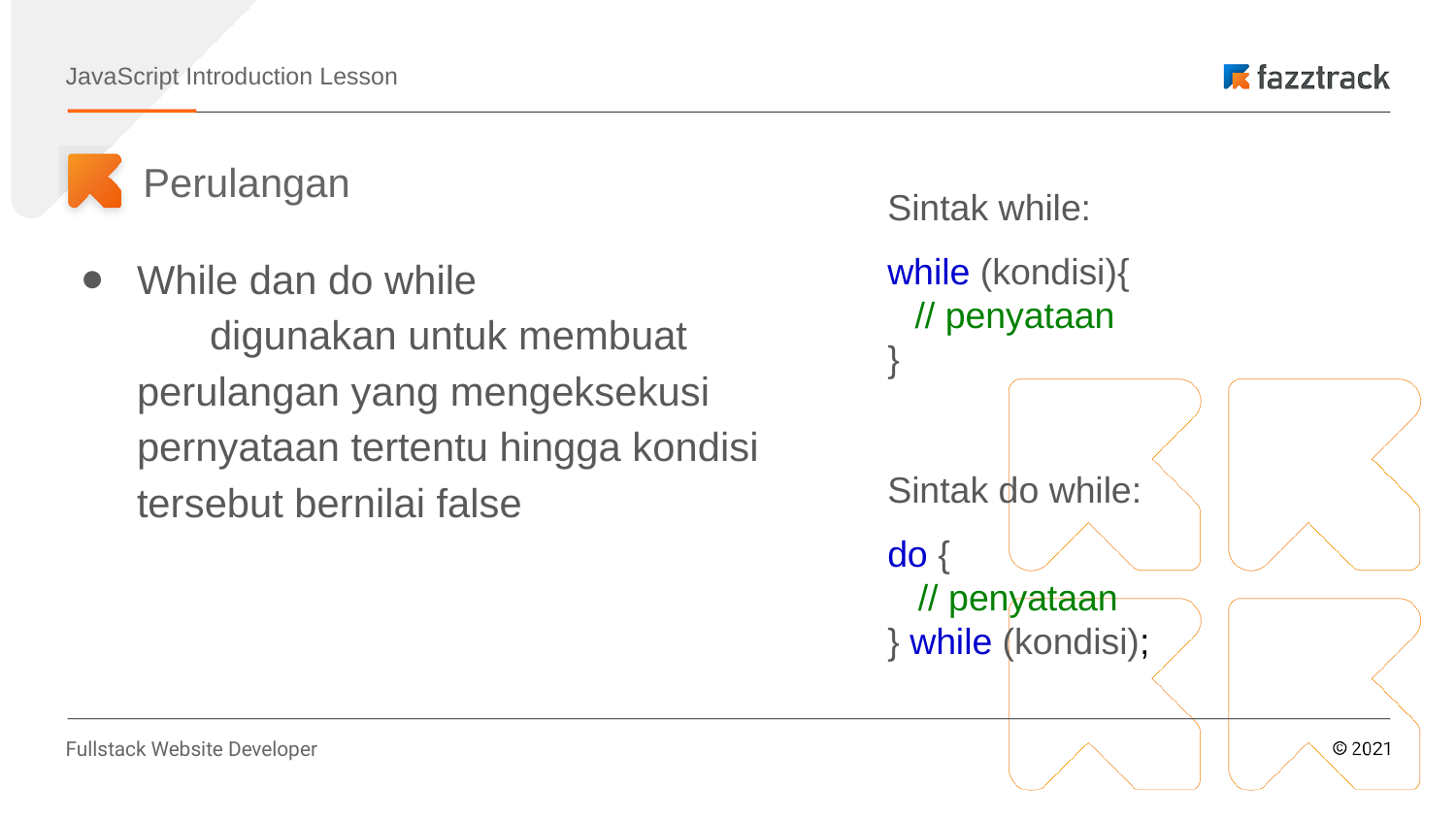

JavaScript Introduction Lesson
Perulangan
Sintak while:
while (kondisi){
// penyataan
}

Sintak do while:
do {
   // penyataan
} while (kondisi);

While dan do while
digunakan untuk membuat perulangan yang mengeksekusi pernyataan tertentu hingga kondisi tersebut bernilai false

Fullstack Website Developer